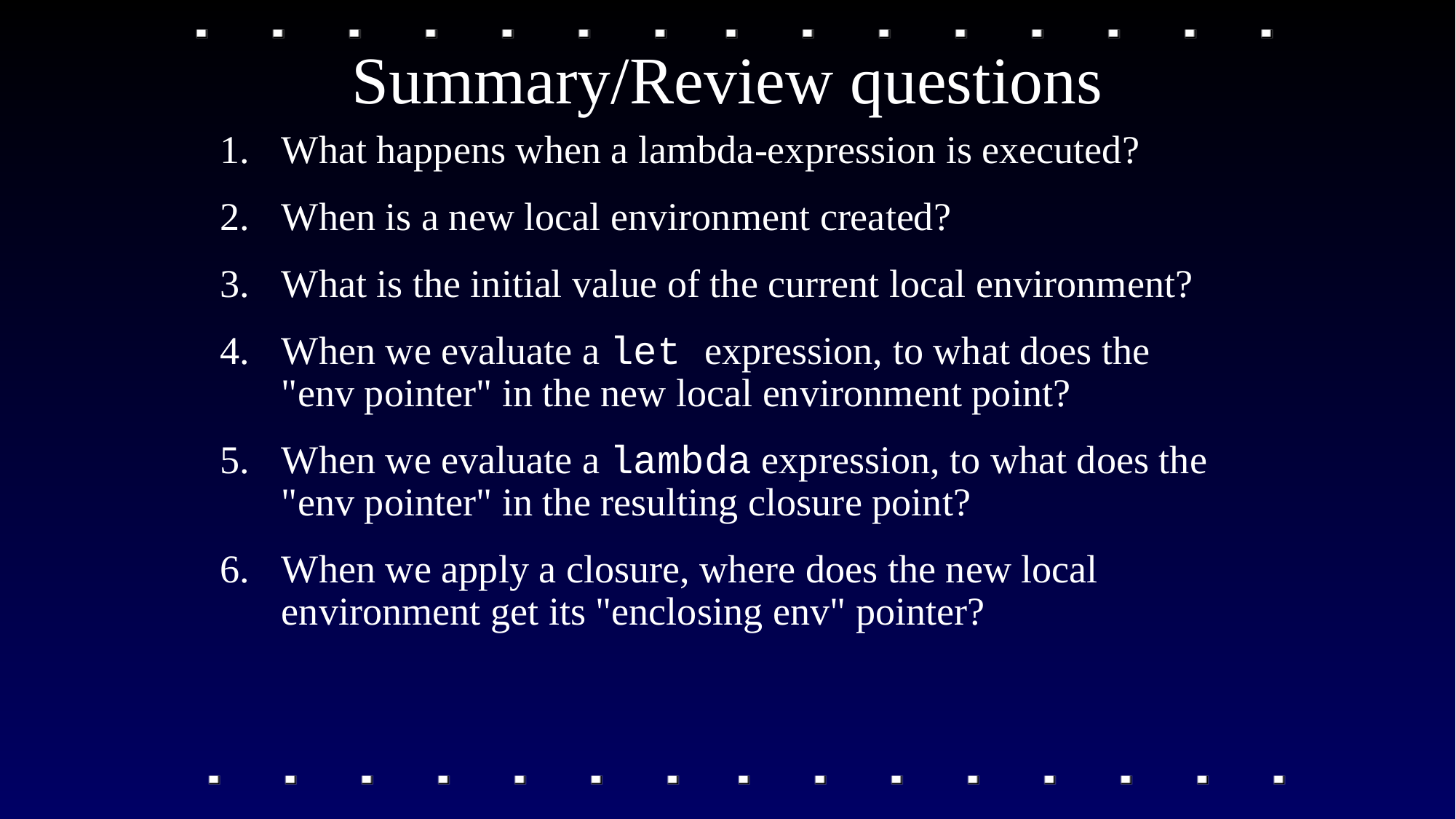

# Summary/Review questions
What happens when a lambda-expression is executed?
When is a new local environment created?
What is the initial value of the current local environment?
When we evaluate a let expression, to what does the
"env pointer" in the new local environment point?
When we evaluate a lambda expression, to what does the "env pointer" in the resulting closure point?
When we apply a closure, where does the new local environment get its "enclosing env" pointer?